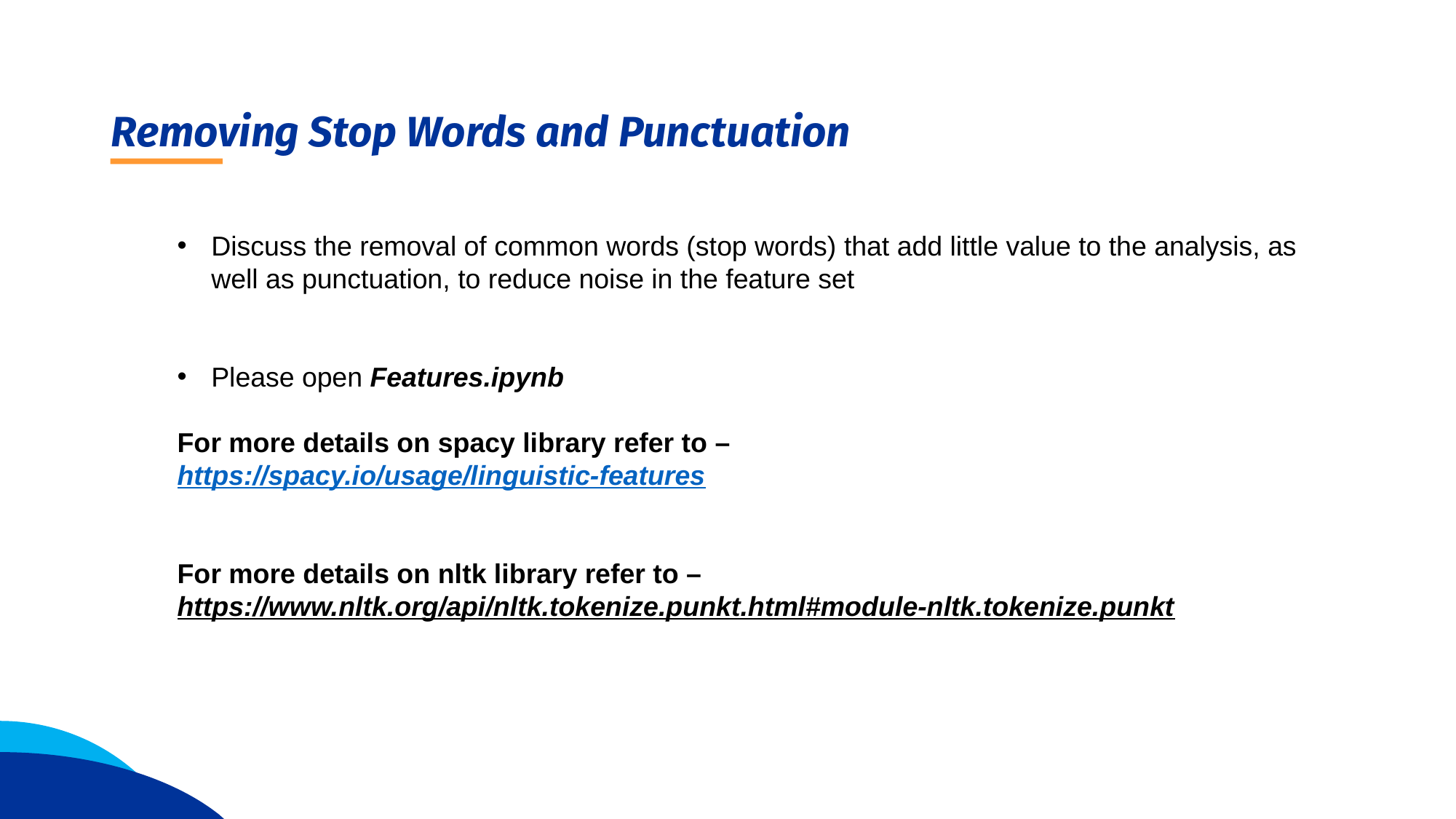

Removing Stop Words and Punctuation

Discuss the removal of common words (stop words) that add little value to the analysis, as well as punctuation, to reduce noise in the feature set

Please open Features.ipynb

For more details on spacy library refer to –
https://spacy.io/usage/linguistic-features

For more details on nltk library refer to –
https://www.nltk.org/api/nltk.tokenize.punkt.html#module-nltk.tokenize.punkt